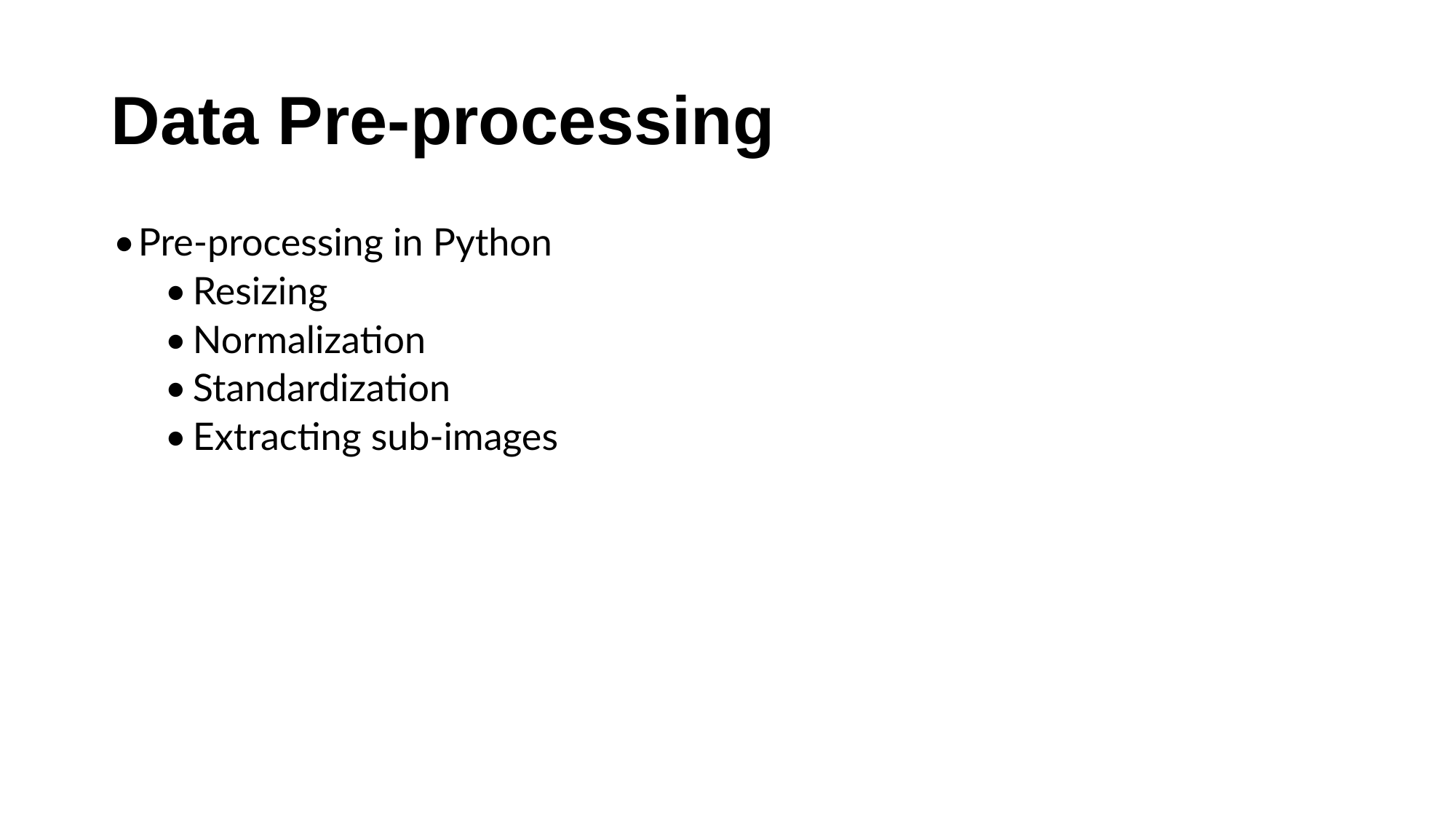

# Data Pre-processing
Pre-processing in Python
Resizing
Normalization
Standardization
Extracting sub-images